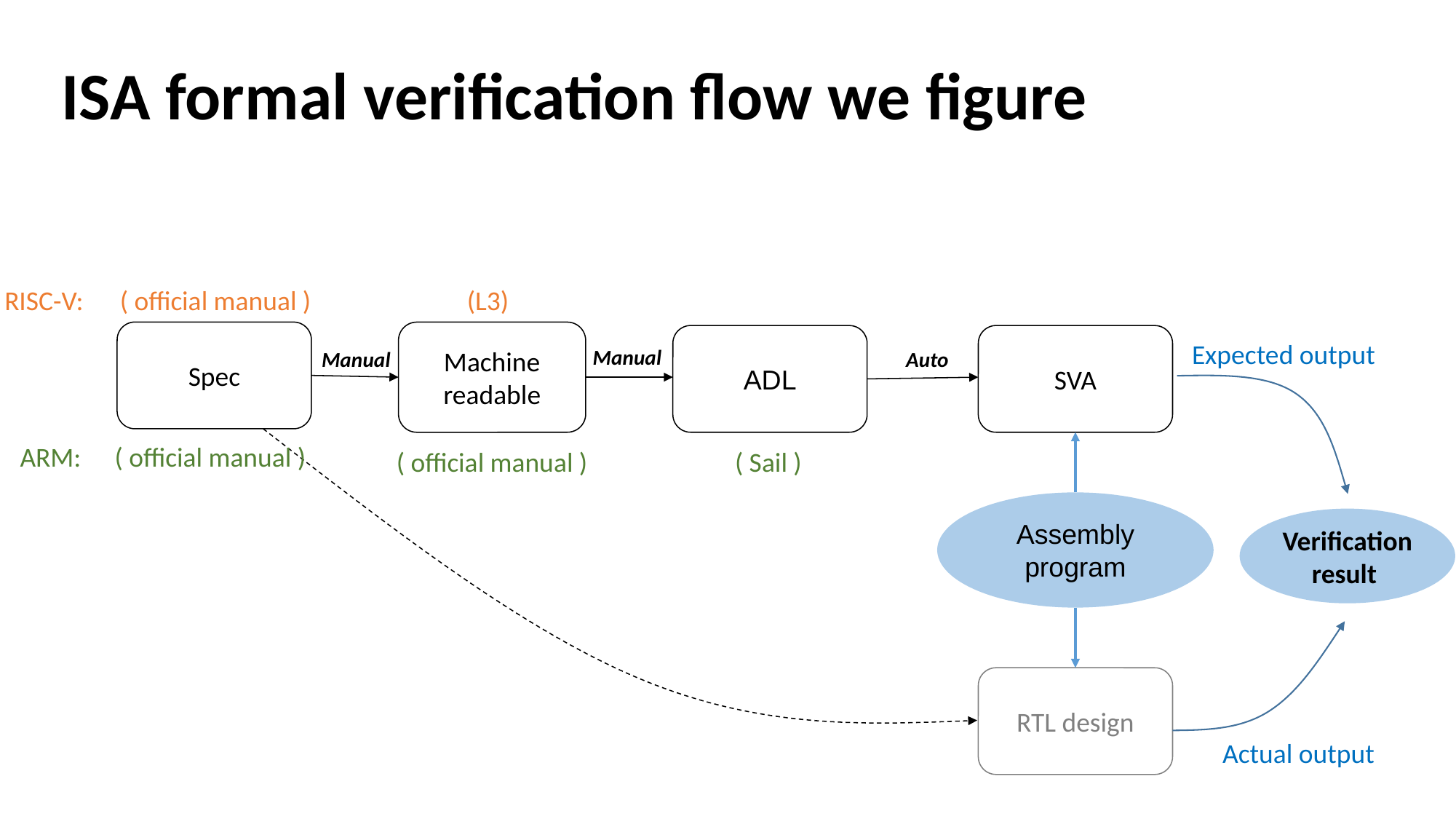

ISA formal verification flow we figure
RISC-V:
( official manual )
(L3)
Spec
Machine readable
ADL
SVA
Expected output
Manual
Manual
Auto

ARM:
( official manual )
( official manual )
( Sail )
Assembly program
Verification
result

RTL design
Actual output